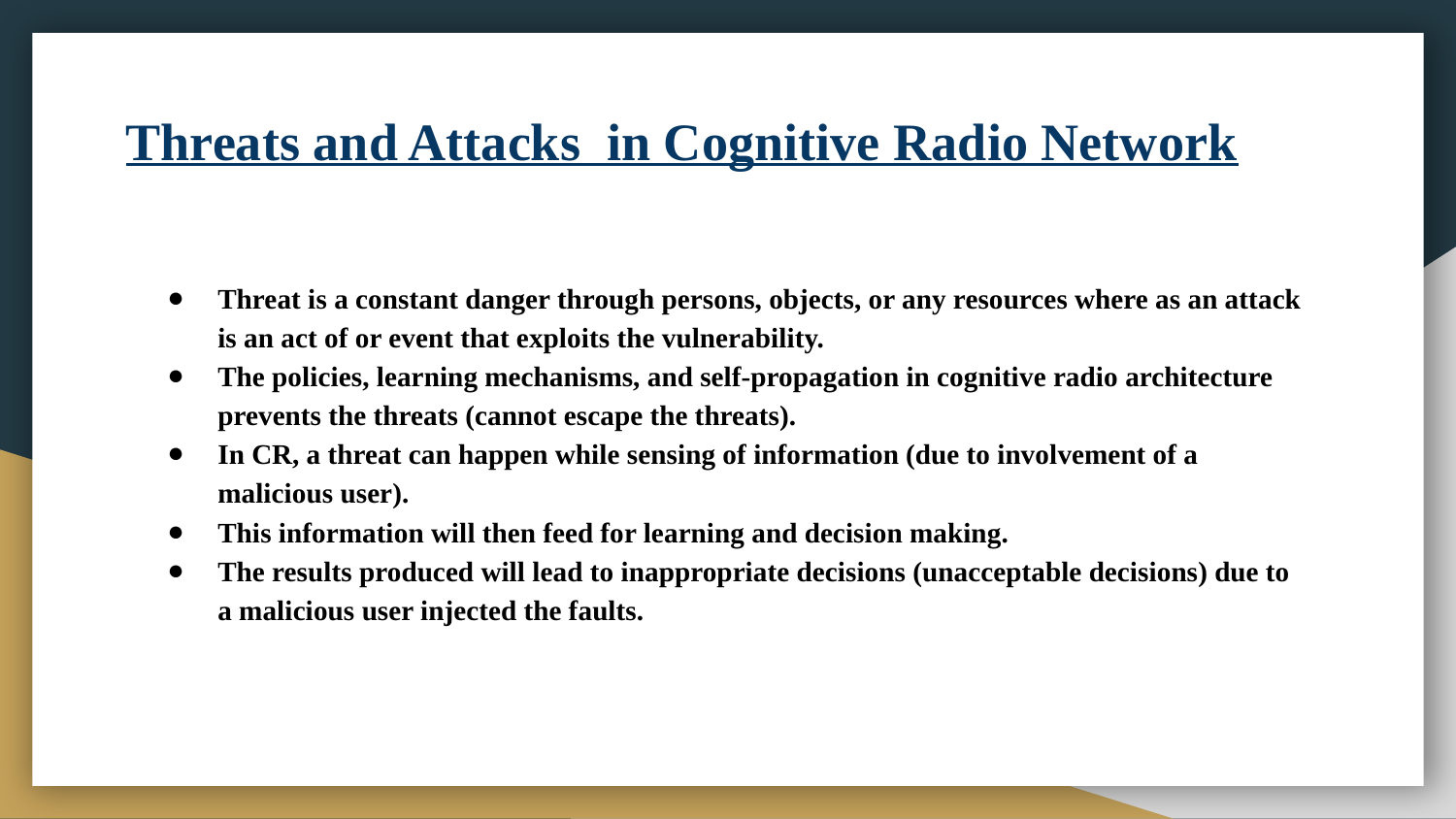

# Threats and Attacks  in Cognitive Radio Network
Threat is a constant danger through persons, objects, or any resources where as an attack is an act of or event that exploits the vulnerability.
The policies, learning mechanisms, and self-propagation in cognitive radio architecture prevents the threats (cannot escape the threats).
In CR, a threat can happen while sensing of information (due to involvement of a malicious user).
This information will then feed for learning and decision making.
The results produced will lead to inappropriate decisions (unacceptable decisions) due to a malicious user injected the faults.